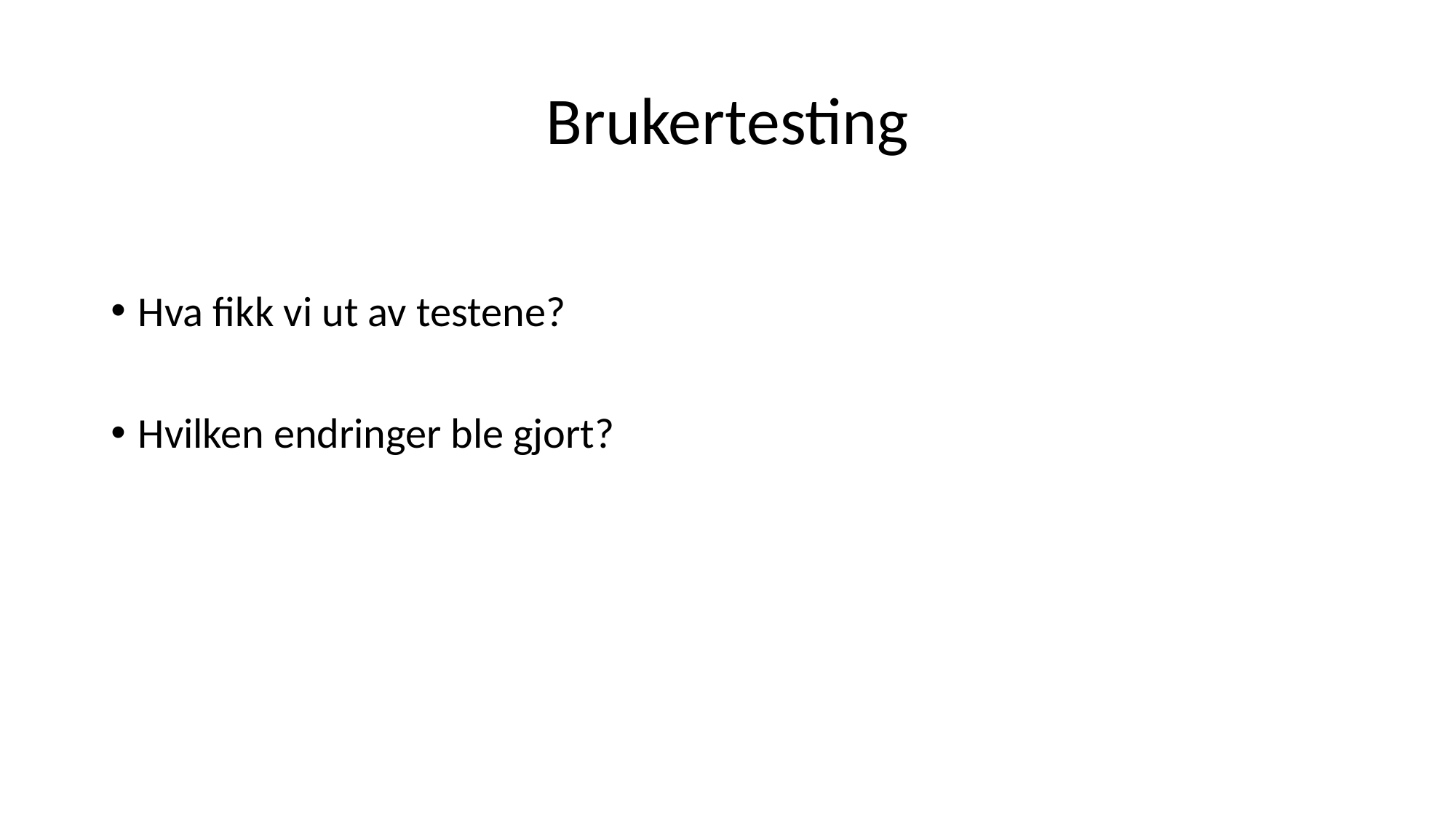

# Brukertesting

Hva fikk vi ut av testene?

Hvilken endringer ble gjort?